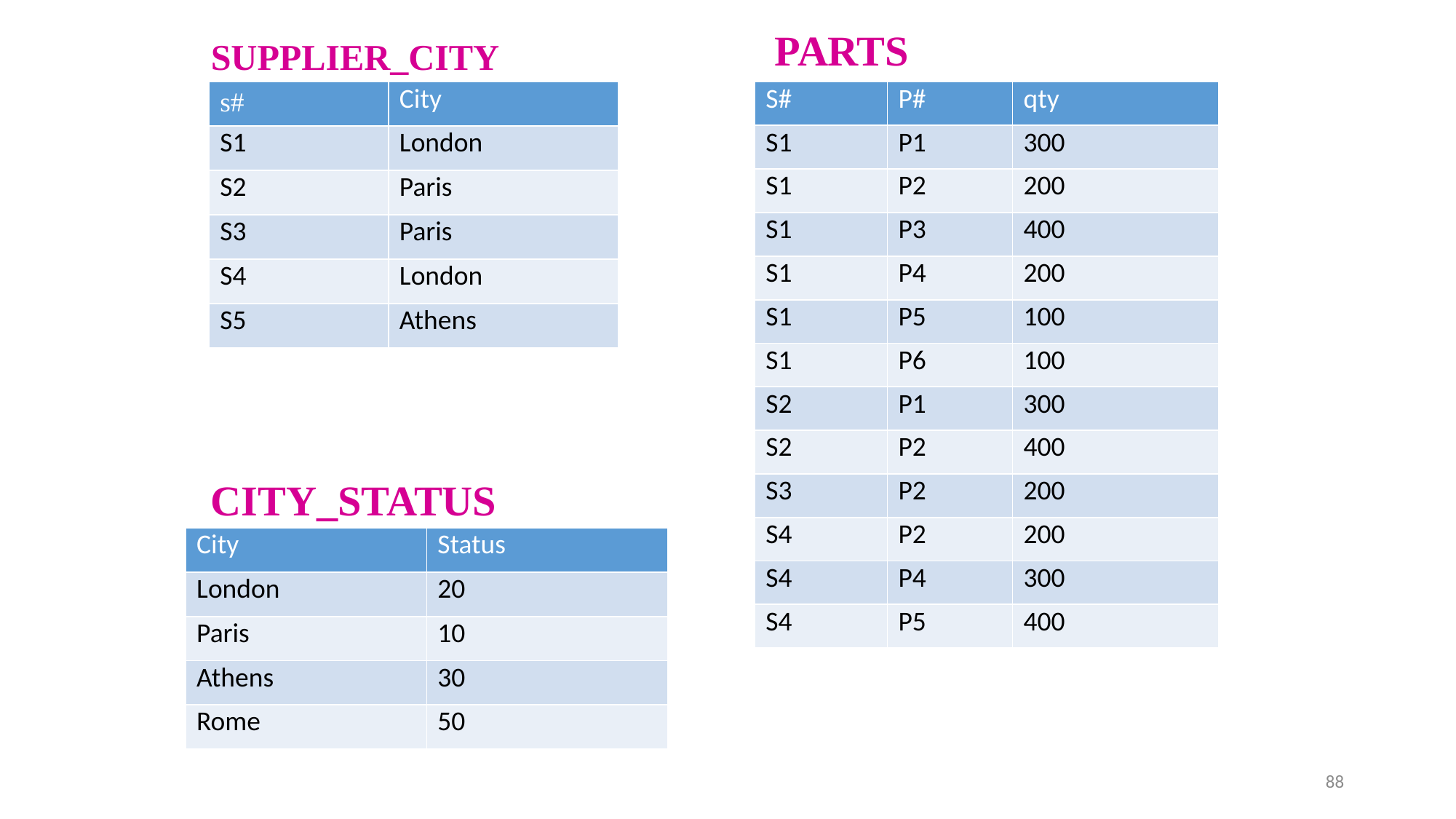

PARTS
SUPPLIER_CITY
| s# | City |
| --- | --- |
| S1 | London |
| S2 | Paris |
| S3 | Paris |
| S4 | London |
| S5 | Athens |
| S# | P# | qty |
| --- | --- | --- |
| S1 | P1 | 300 |
| S1 | P2 | 200 |
| S1 | P3 | 400 |
| S1 | P4 | 200 |
| S1 | P5 | 100 |
| S1 | P6 | 100 |
| S2 | P1 | 300 |
| S2 | P2 | 400 |
| S3 | P2 | 200 |
| S4 | P2 | 200 |
| S4 | P4 | 300 |
| S4 | P5 | 400 |
CITY_STATUS
| City | Status |
| --- | --- |
| London | 20 |
| Paris | 10 |
| Athens | 30 |
| Rome | 50 |
88